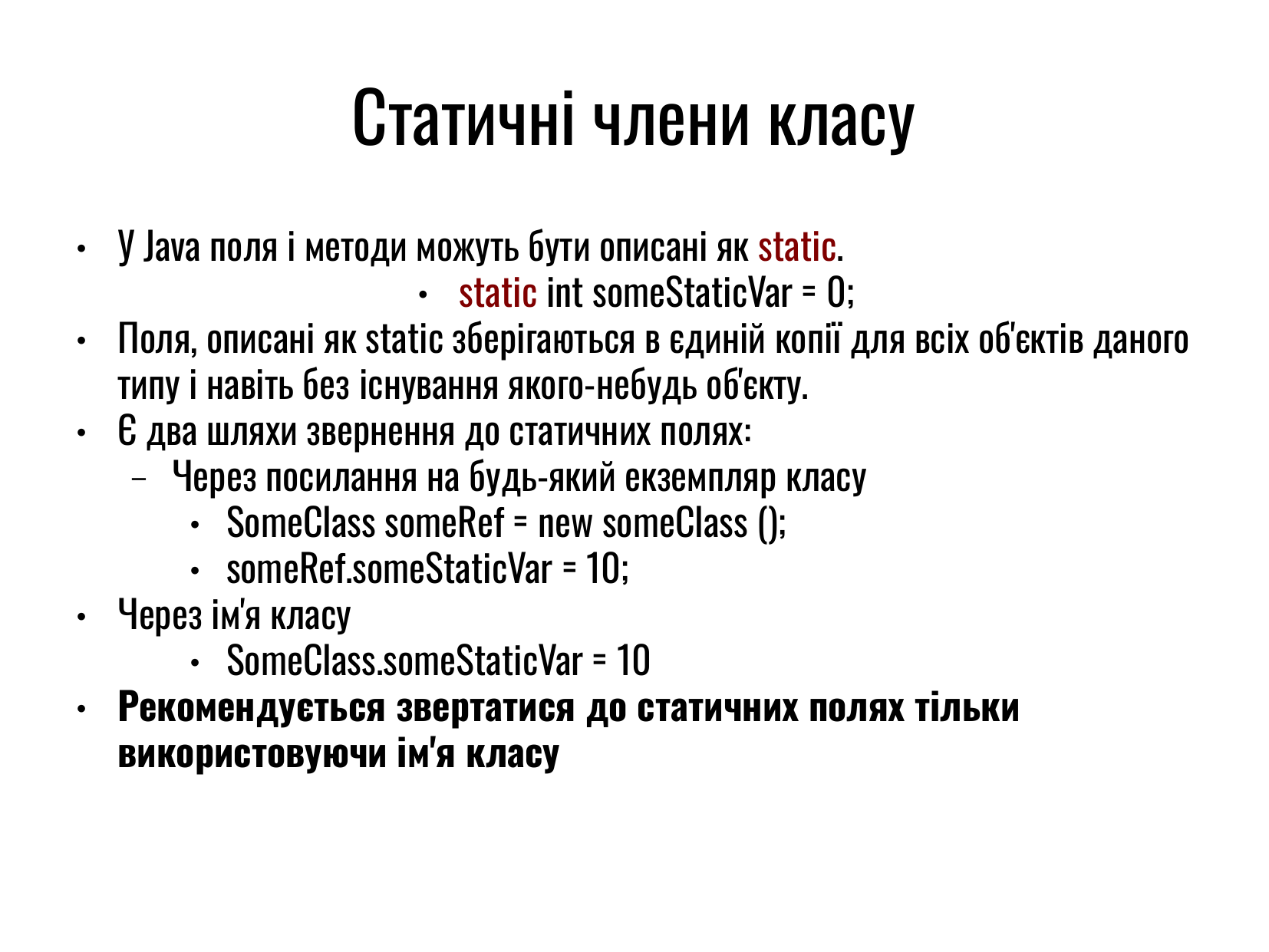

Статичні члени класу
У Java поля і методи можуть бути описані як static.
static int someStaticVar = 0;
Поля, описані як static зберігаються в єдиній копії для всіх об'єктів даного типу і навіть без існування якого-небудь об'єкту.
Є два шляхи звернення до статичних полях:
Через посилання на будь-який екземпляр класу
SomeClass someRef = new someClass ();
someRef.someStaticVar = 10;
Через ім'я класу
SomeClass.someStaticVar = 10
Рекомендується звертатися до статичних полях тільки використовуючи ім'я класу